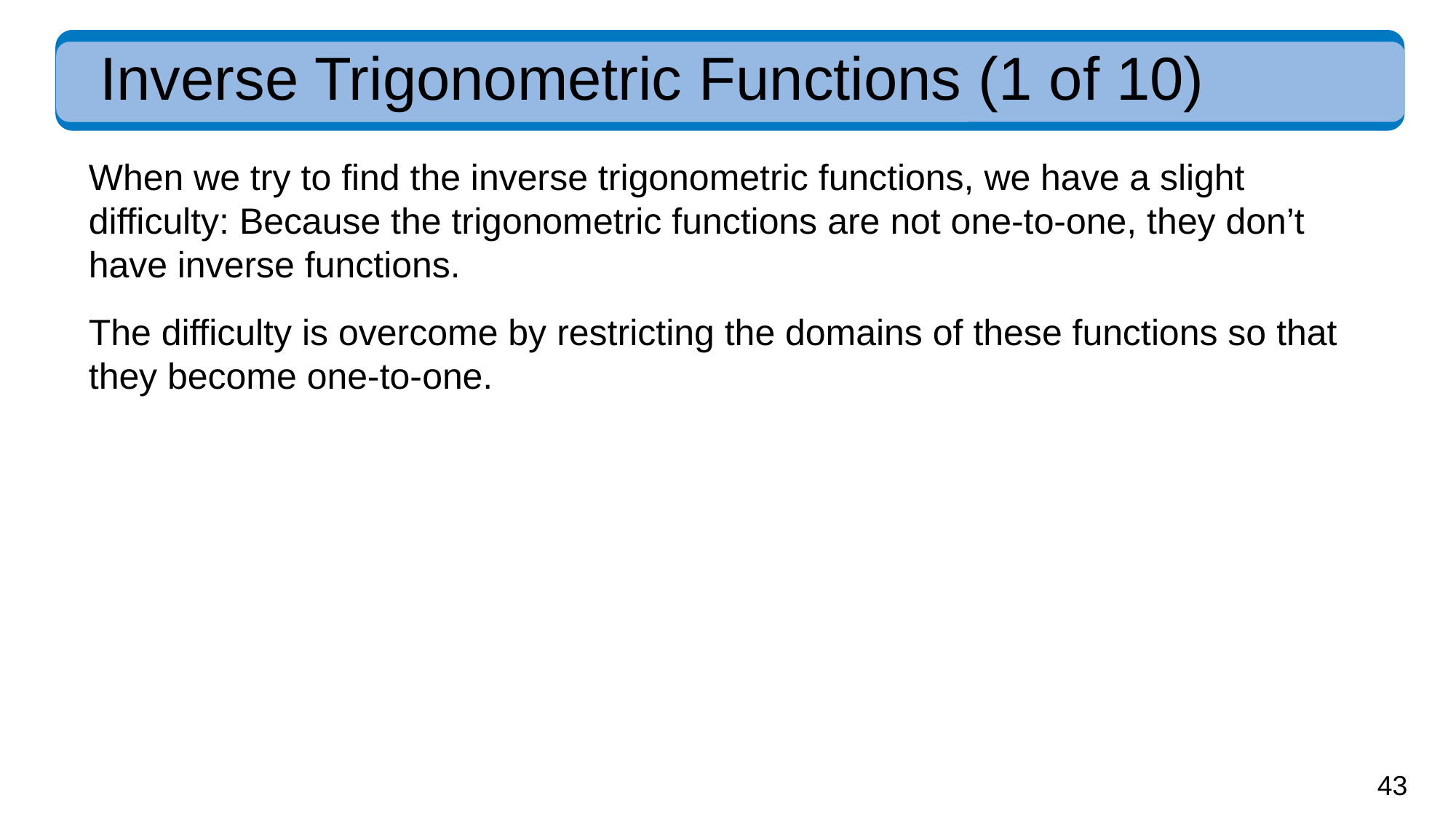

# Inverse Trigonometric Functions (1 of 10)
When we try to find the inverse trigonometric functions, we have a slight difficulty: Because the trigonometric functions are not one-to-one, they don’t have inverse functions.
The difficulty is overcome by restricting the domains of these functions so that they become one-to-one.